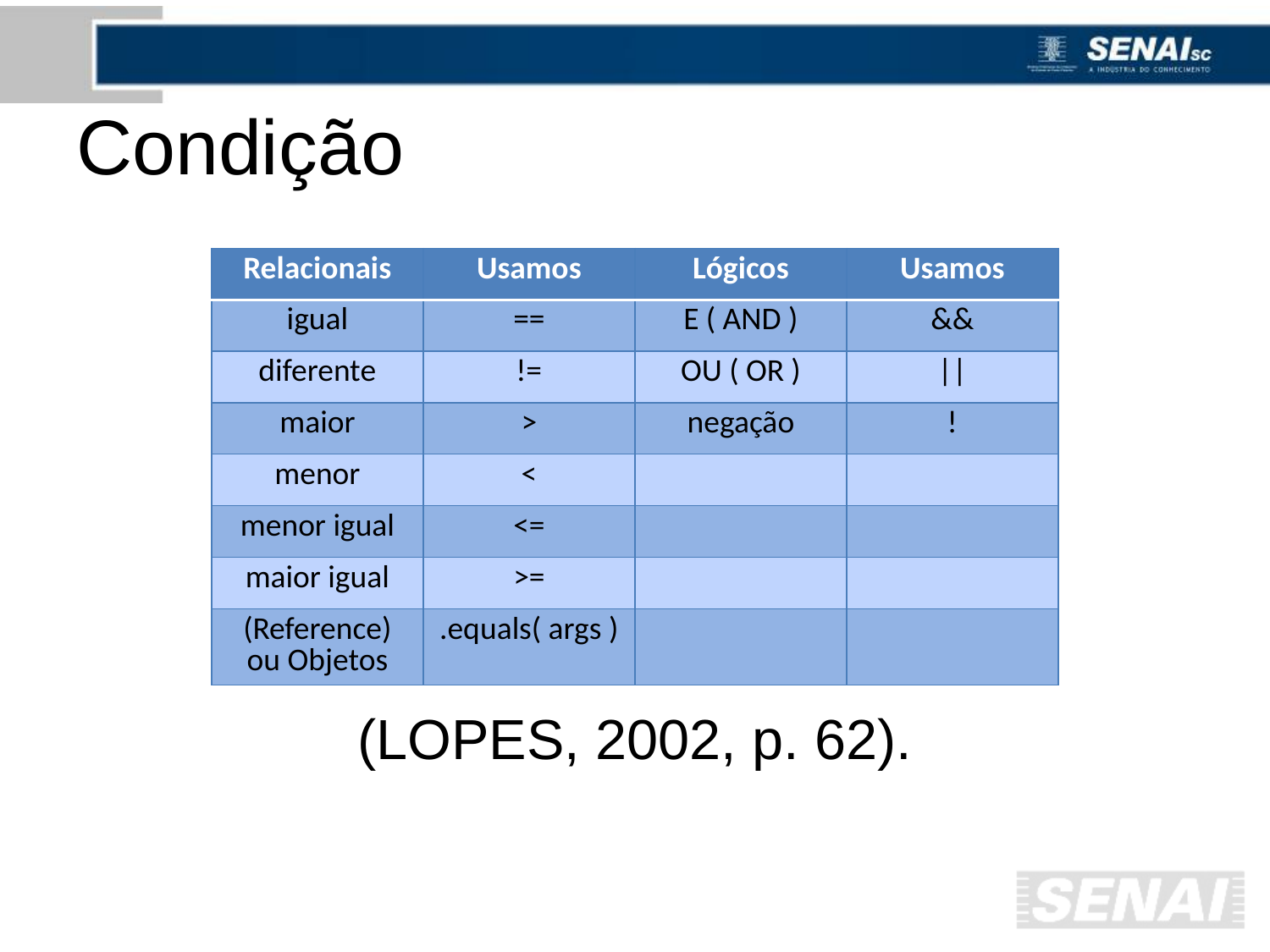

# Condição

(LOPES, 2002, p. 62).

| Relacionais | Usamos | Lógicos | Usamos |
| --- | --- | --- | --- |
| igual | == | E ( AND ) | && |
| diferente | != | OU ( OR ) | || |
| maior | > | negação | ! |
| menor | < |  |  |
| menor igual | <= |  |  |
| maior igual | >= |  |  |
| (Reference) ou Objetos | .equals( args ) |  |  |